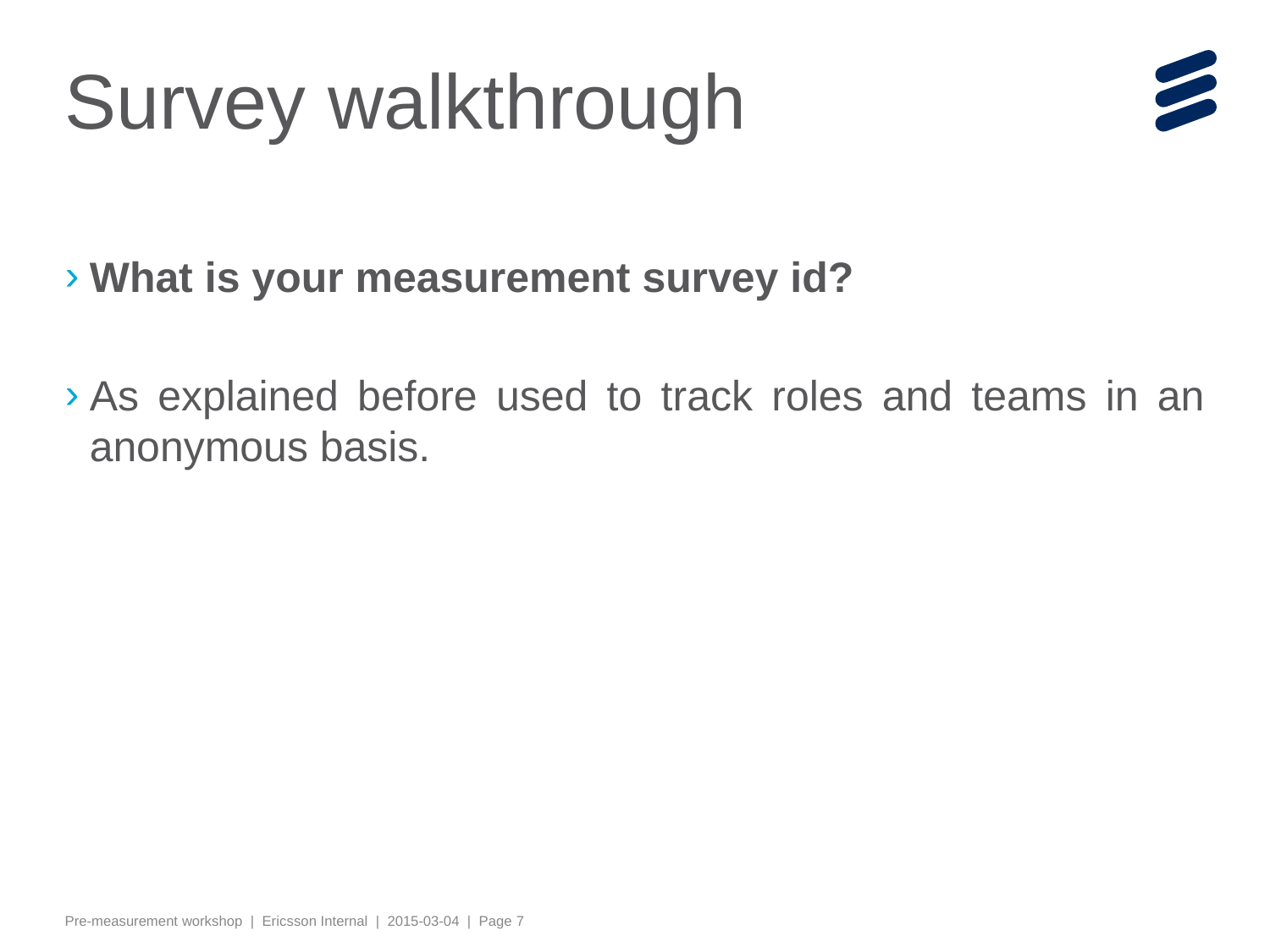

# Survey walkthrough
What is your measurement survey id?

As explained before used to track roles and teams in an anonymous basis.